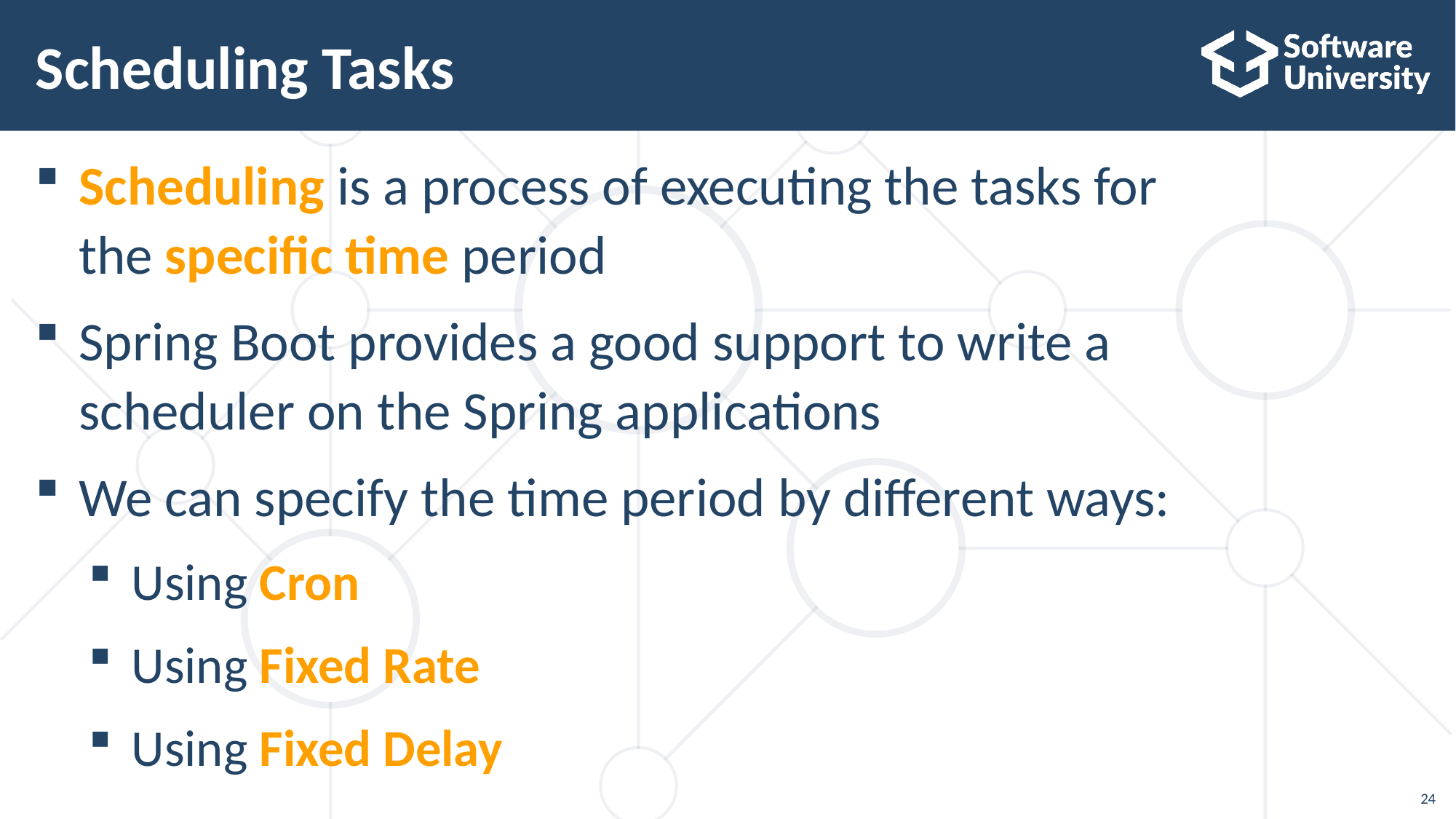

# Scheduling Tasks
Scheduling is a process of executing the tasks for
the specific time period
Spring Boot provides a good support to write a
scheduler on the Spring applications
We can specify the time period by different ways:
Using Cron
Using Fixed Rate
Using Fixed Delay
24